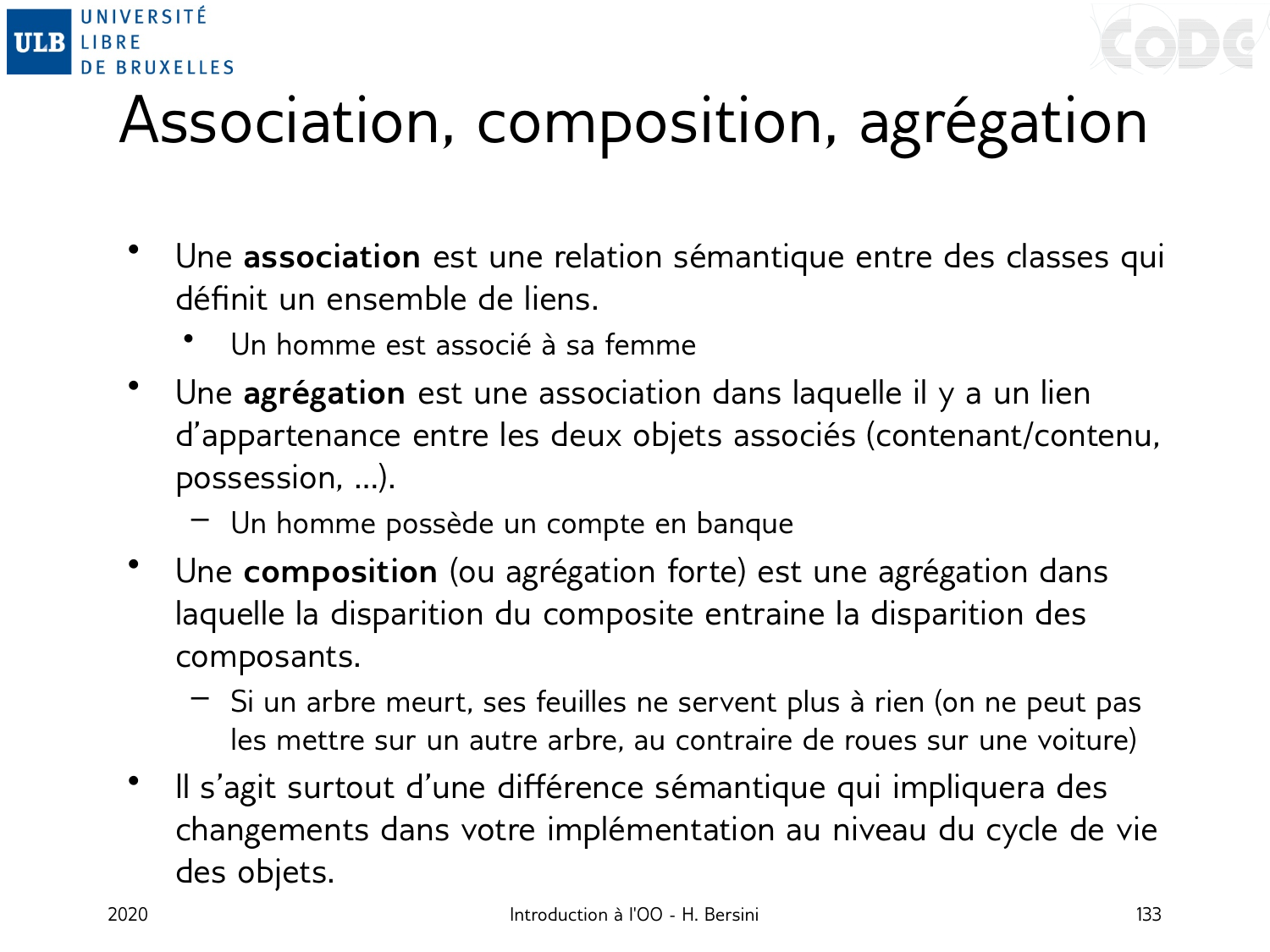

# Association, composition, agrégation
Une association est une relation sémantique entre des classes qui définit un ensemble de liens.
Un homme est associé à sa femme
Une agrégation est une association dans laquelle il y a un lien d’appartenance entre les deux objets associés (contenant/contenu, possession, …).
Un homme possède un compte en banque
Une composition (ou agrégation forte) est une agrégation dans laquelle la disparition du composite entraine la disparition des composants.
Si un arbre meurt, ses feuilles ne servent plus à rien (on ne peut pas les mettre sur un autre arbre, au contraire de roues sur une voiture)
Il s’agit surtout d’une différence sémantique qui impliquera des changements dans votre implémentation au niveau du cycle de vie des objets.
2020
Introduction à l'OO - H. Bersini
133